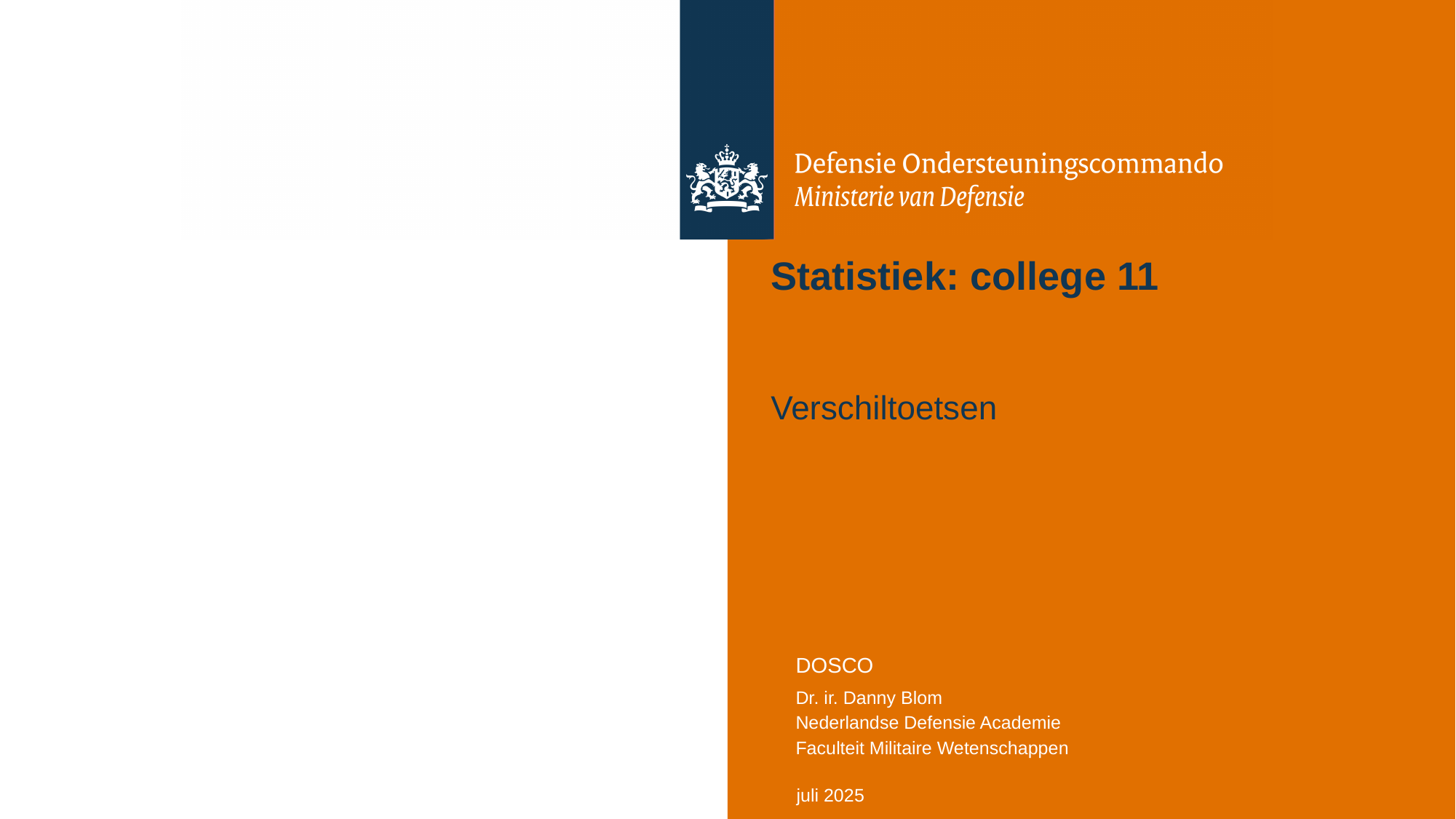

# Statistiek: college 11
Verschiltoetsen
juli 2025